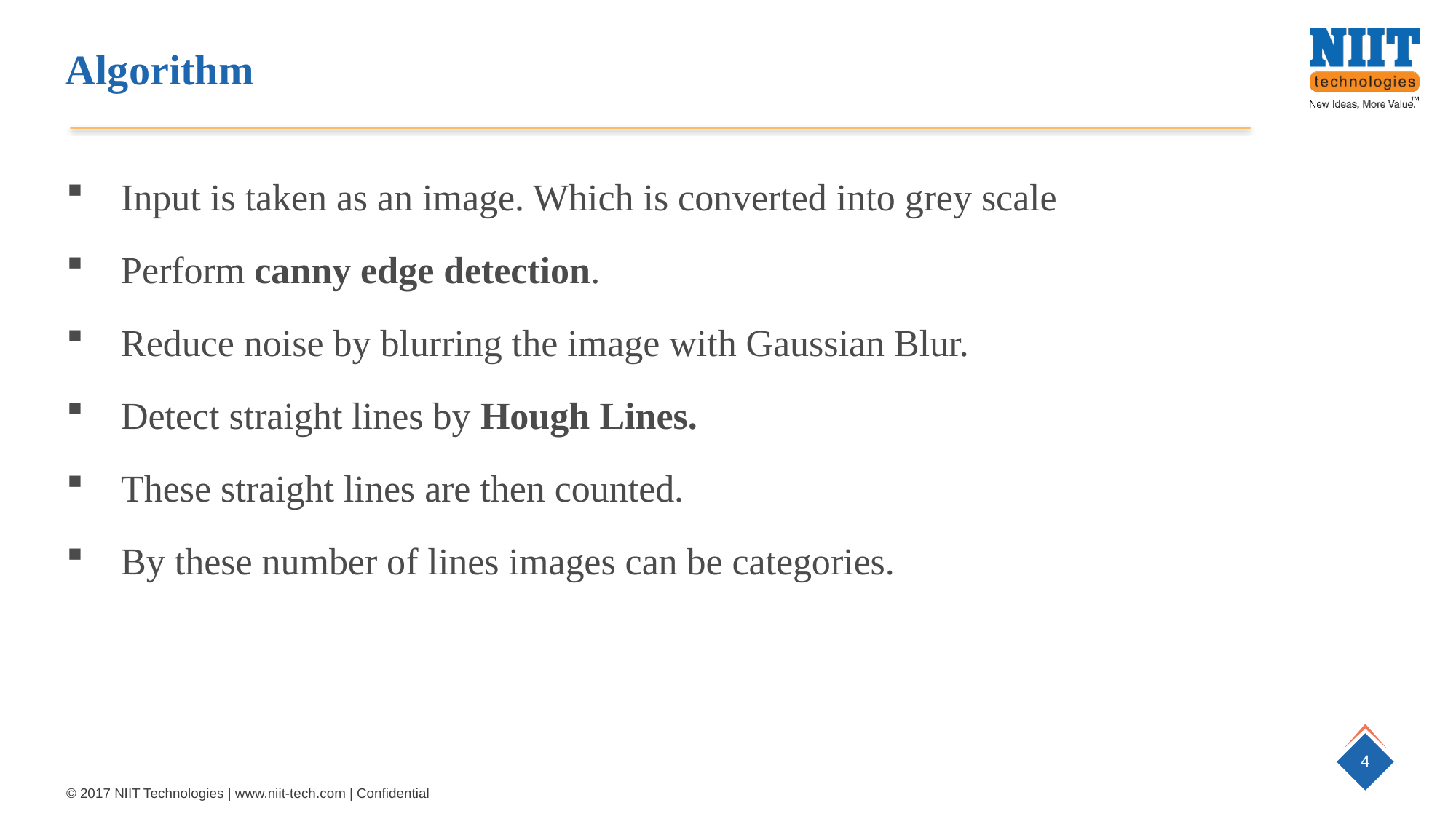

Algorithm
Input is taken as an image. Which is converted into grey scale
Perform canny edge detection.
Reduce noise by blurring the image with Gaussian Blur.
Detect straight lines by Hough Lines.
These straight lines are then counted.
By these number of lines images can be categories.